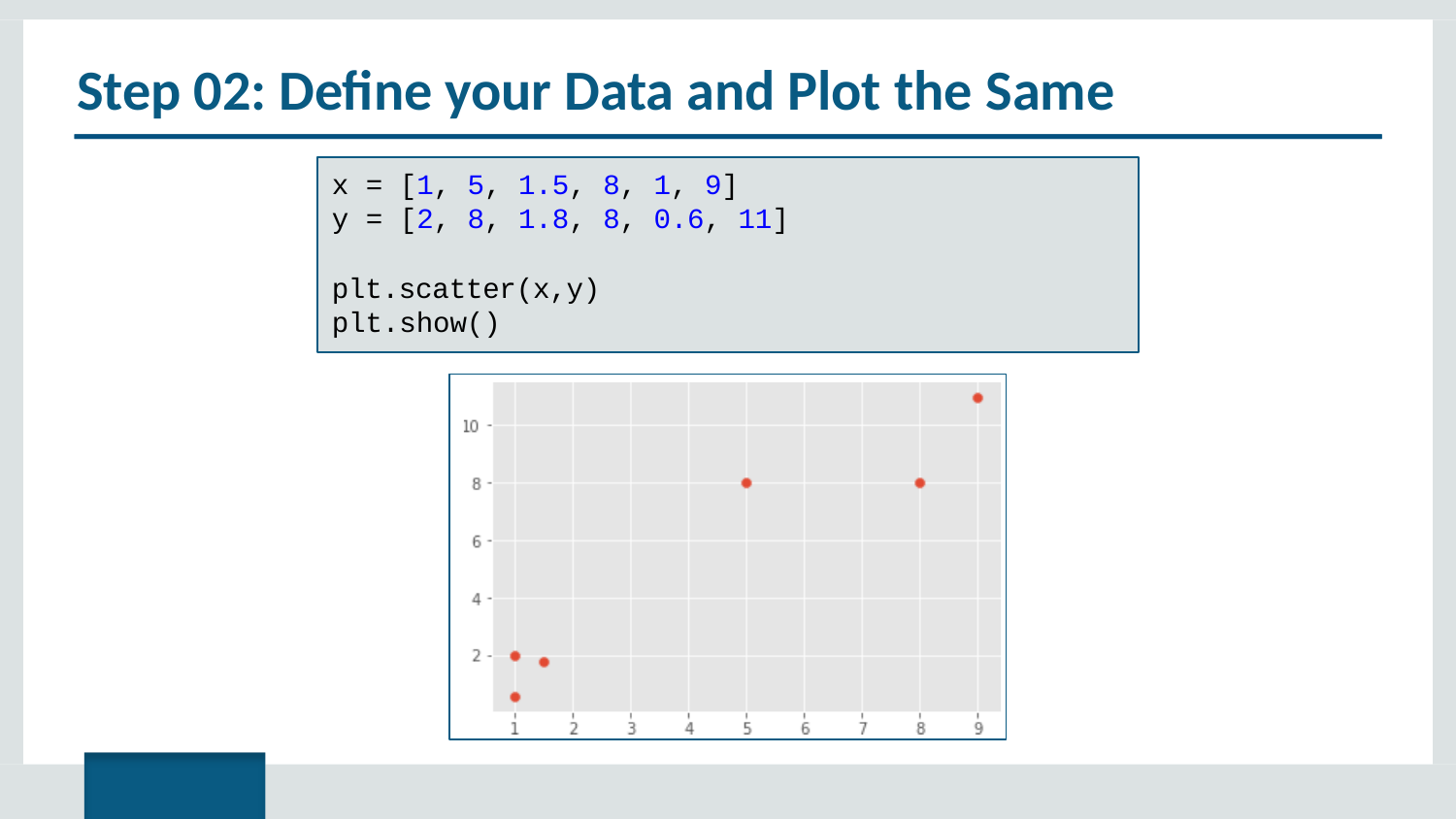

# Step 02: Define your Data and Plot the Same

x = [1, 5, 1.5, 8, 1, 9]
y = [2, 8, 1.8, 8, 0.6, 11]

plt.scatter(x,y)
plt.show()